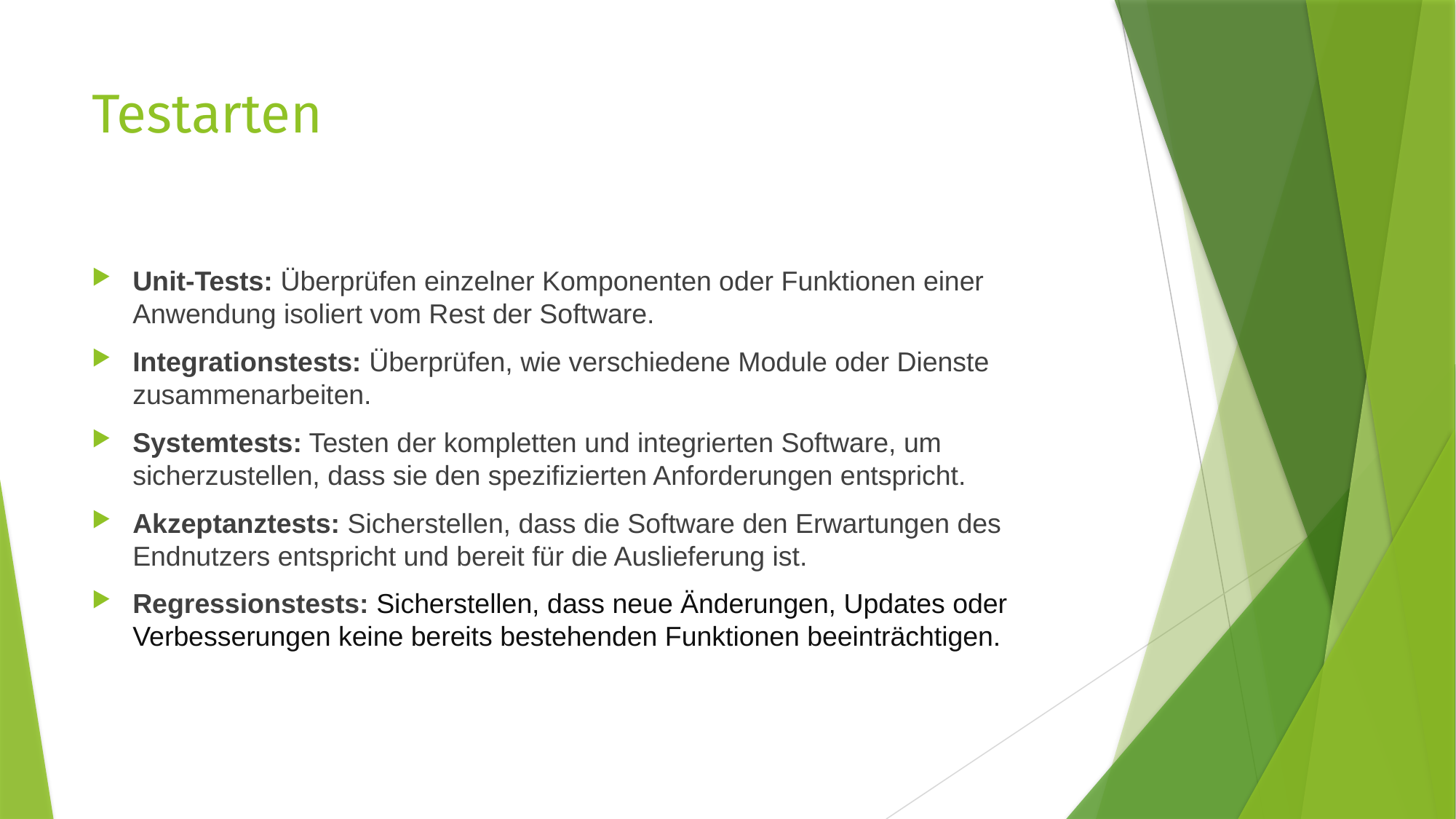

# Testarten
Unit-Tests: Überprüfen einzelner Komponenten oder Funktionen einer Anwendung isoliert vom Rest der Software.
Integrationstests: Überprüfen, wie verschiedene Module oder Dienste zusammenarbeiten.
Systemtests: Testen der kompletten und integrierten Software, um sicherzustellen, dass sie den spezifizierten Anforderungen entspricht.
Akzeptanztests: Sicherstellen, dass die Software den Erwartungen des Endnutzers entspricht und bereit für die Auslieferung ist.
Regressionstests: Sicherstellen, dass neue Änderungen, Updates oder Verbesserungen keine bereits bestehenden Funktionen beeinträchtigen.